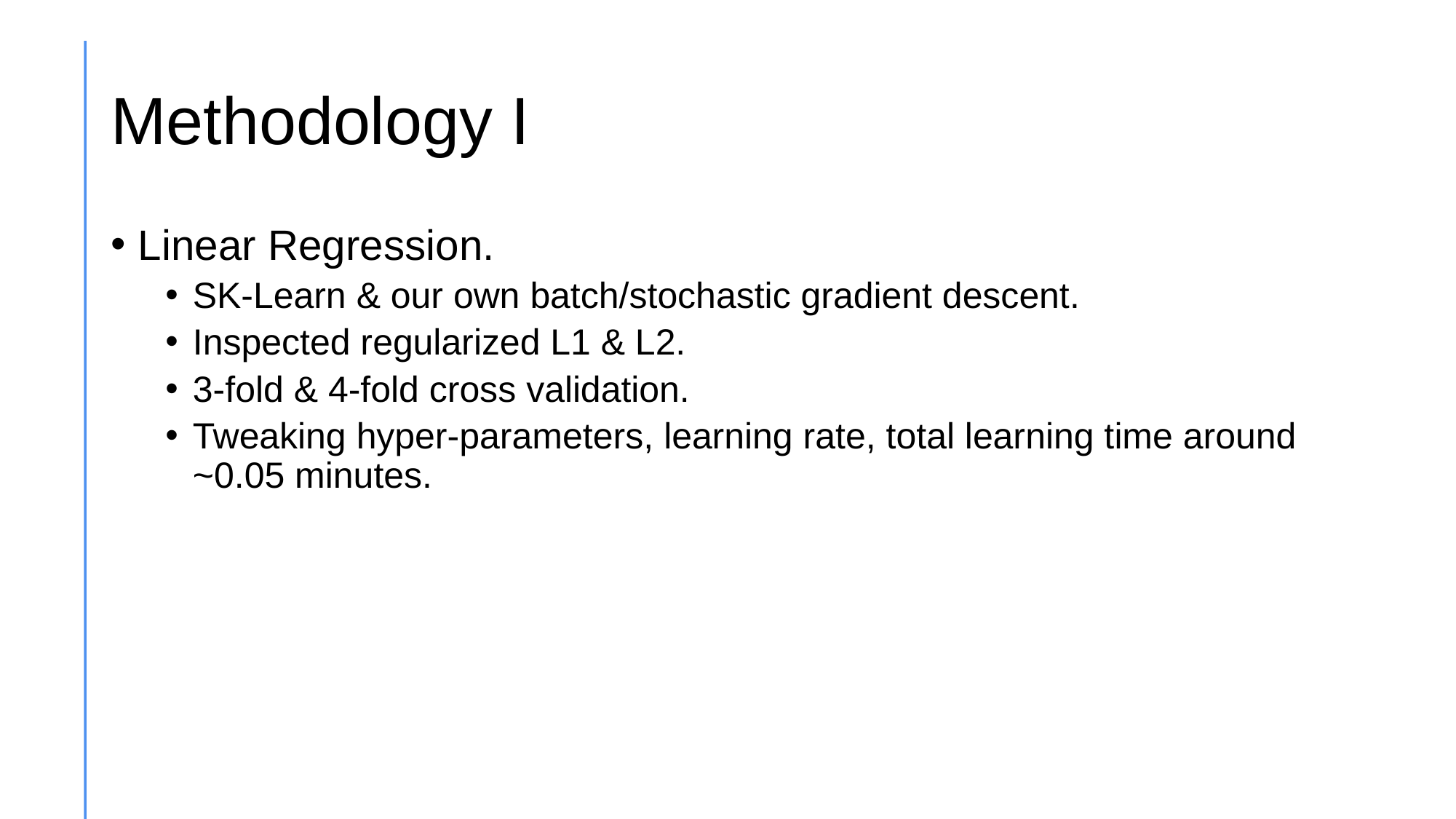

# Methodology I
Linear Regression.
SK-Learn & our own batch/stochastic gradient descent.
Inspected regularized L1 & L2.
3-fold & 4-fold cross validation.
Tweaking hyper-parameters, learning rate, total learning time around ~0.05 minutes.